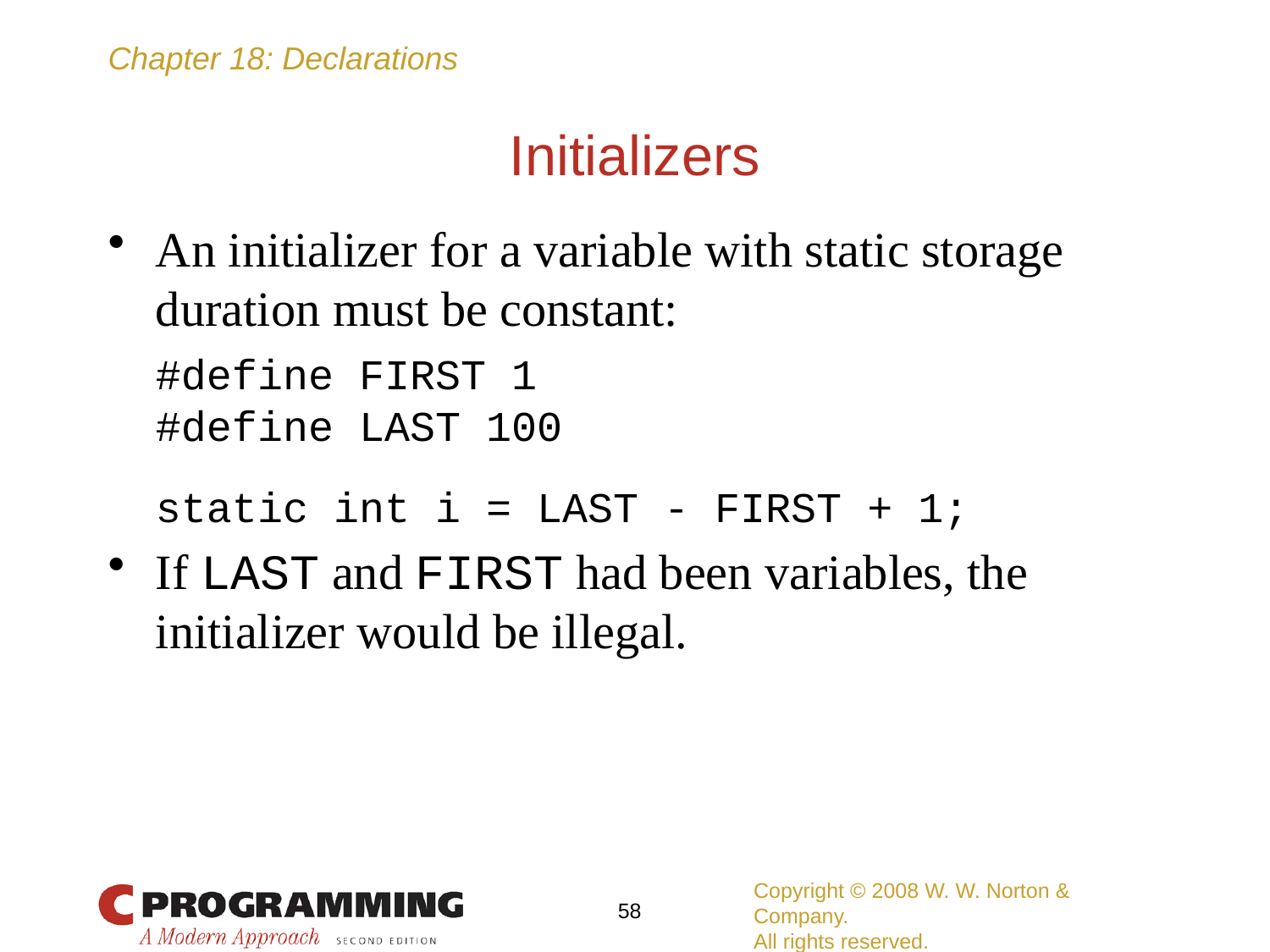

# Initializers
An initializer for a variable with static storage duration must be constant:
	#define FIRST 1
	#define LAST 100

	static int i = LAST - FIRST + 1;
If LAST and FIRST had been variables, the initializer would be illegal.
Copyright © 2008 W. W. Norton & Company.
All rights reserved.
58